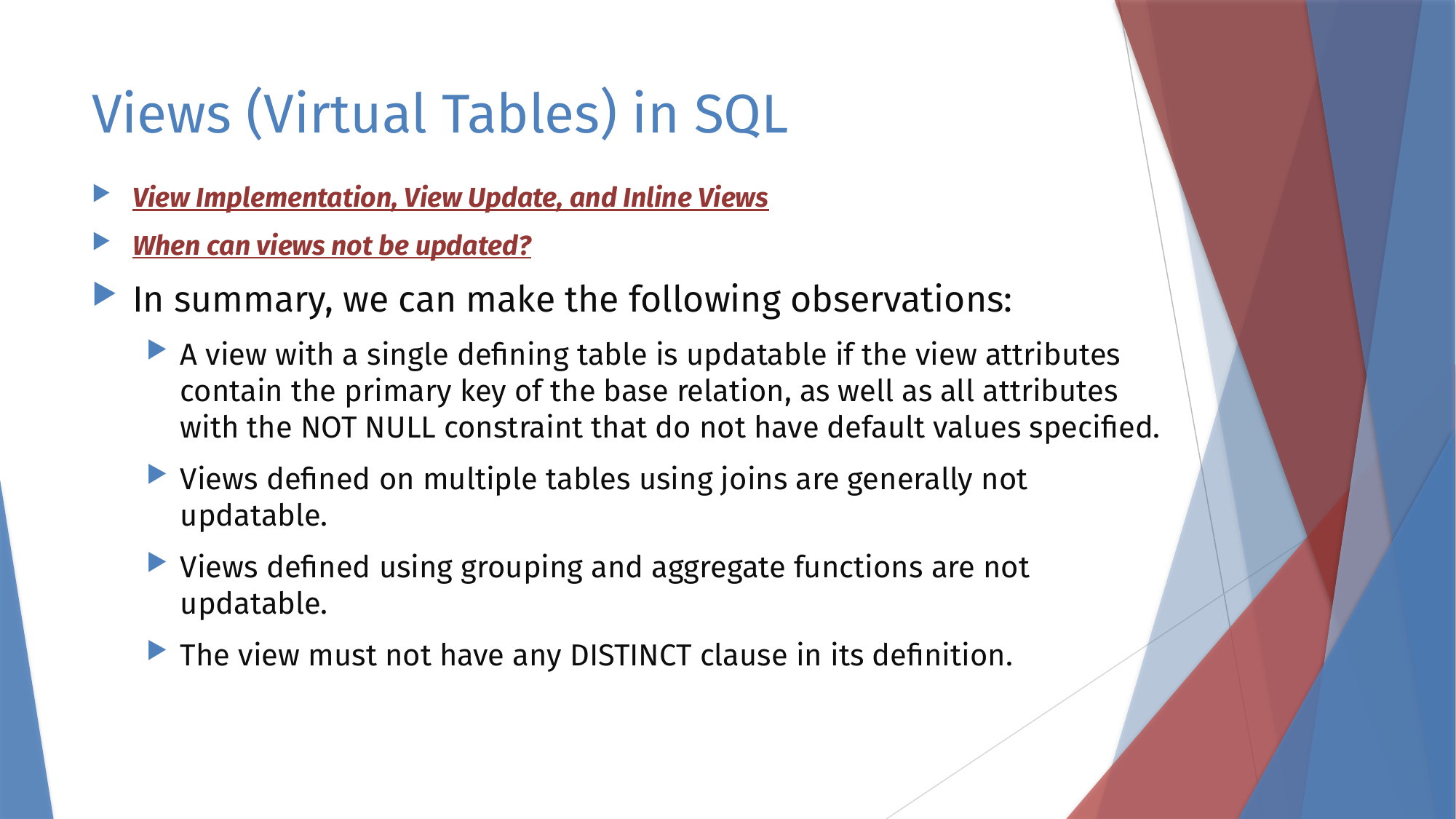

# Views (Virtual Tables) in SQL
View Implementation, View Update, and Inline Views
When can views not be updated?
In summary, we can make the following observations:
A view with a single defining table is updatable if the view attributes contain the primary key of the base relation, as well as all attributes with the NOT NULL constraint that do not have default values specified.
Views defined on multiple tables using joins are generally not updatable.
Views defined using grouping and aggregate functions are not updatable.
The view must not have any DISTINCT clause in its definition.